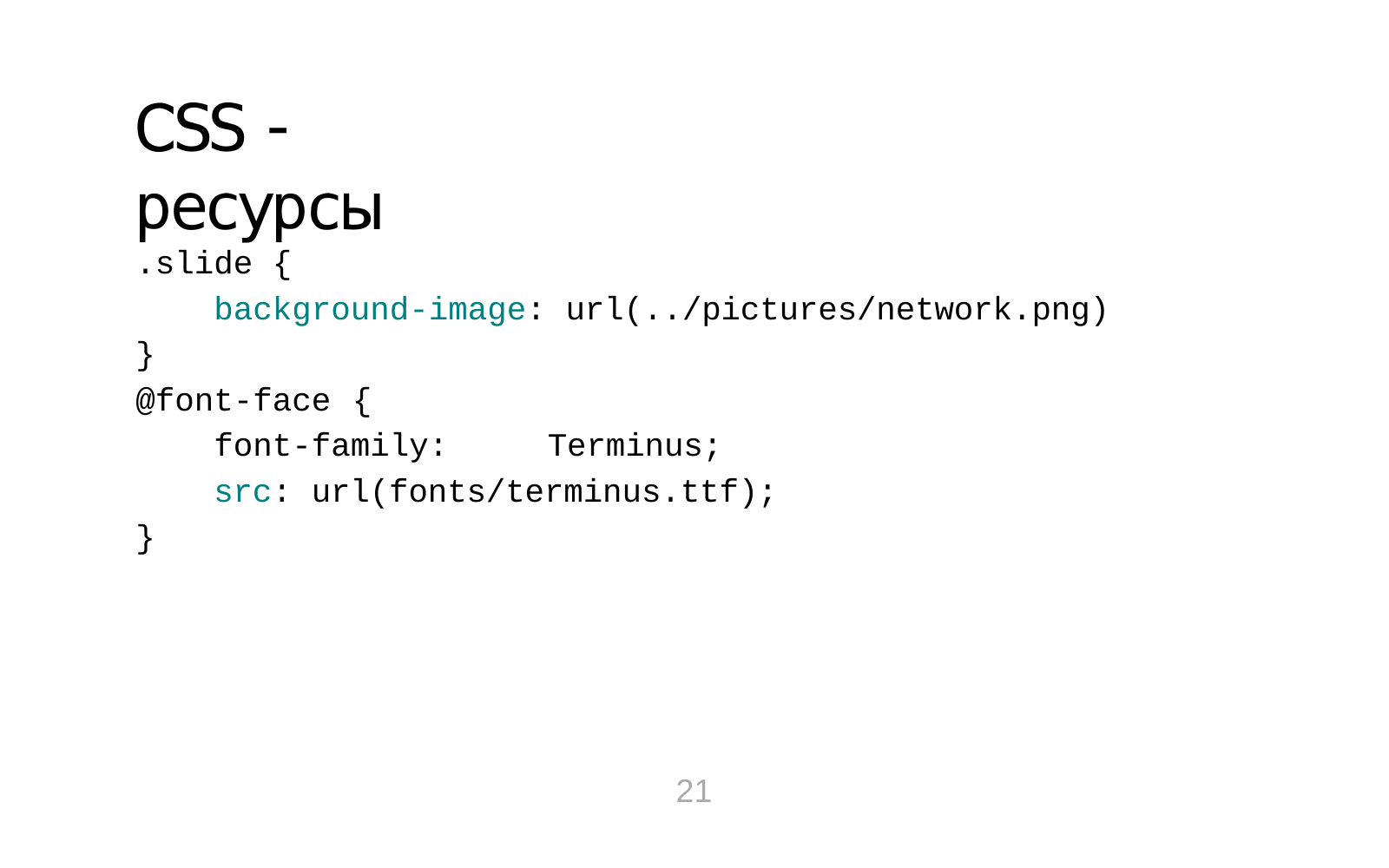

# CSS - ресурсы
.slide {
background-image: url(../pictures/network.png)
}
@font-face	{
font-family:	Terminus;
src: url(fonts/terminus.ttf);
}
21